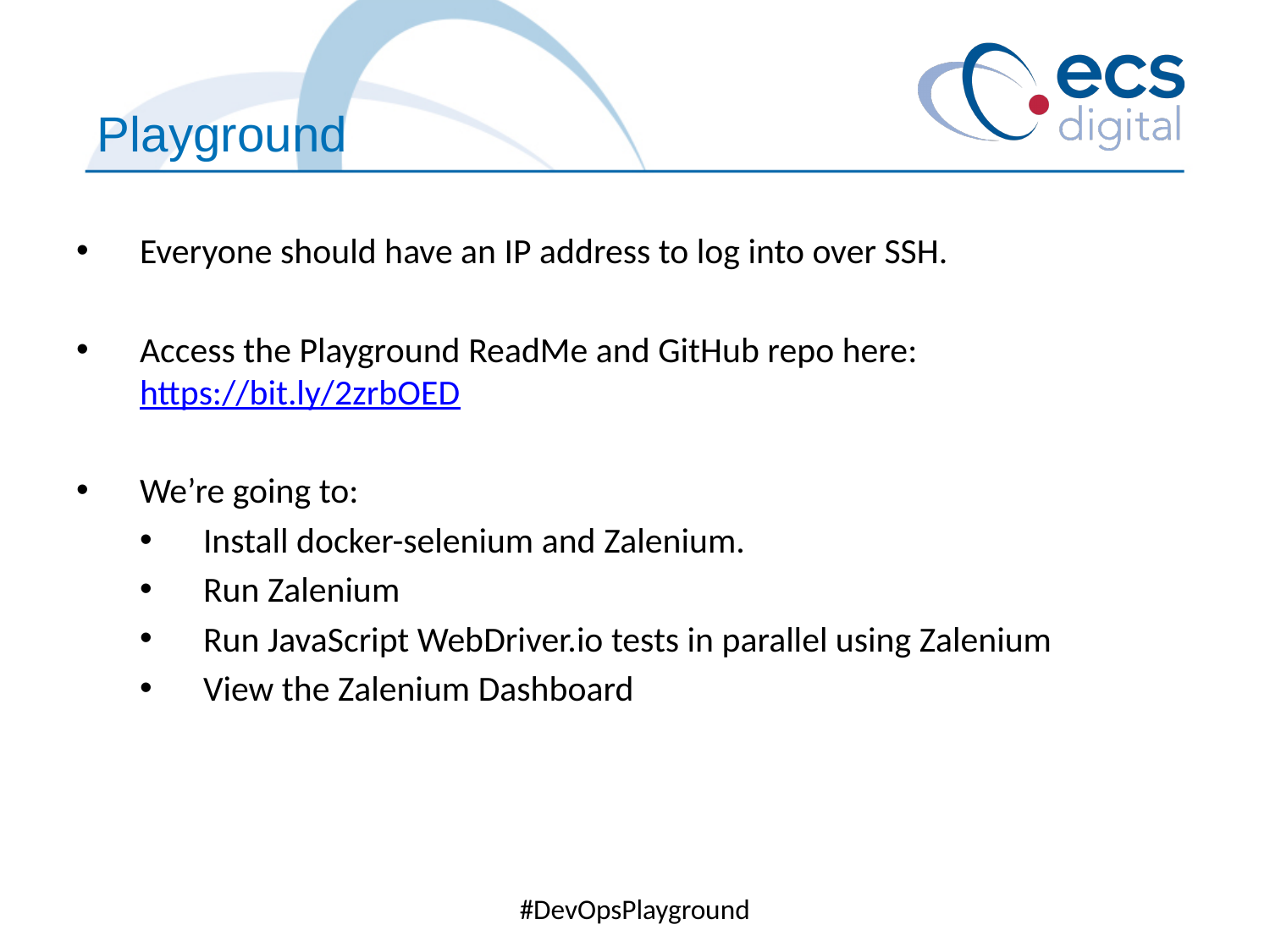

Playground
Everyone should have an IP address to log into over SSH.

Access the Playground ReadMe and GitHub repo here: https://bit.ly/2zrbOED

We’re going to:
Install docker-selenium and Zalenium.
Run Zalenium
Run JavaScript WebDriver.io tests in parallel using Zalenium
View the Zalenium Dashboard

#DevOpsPlayground